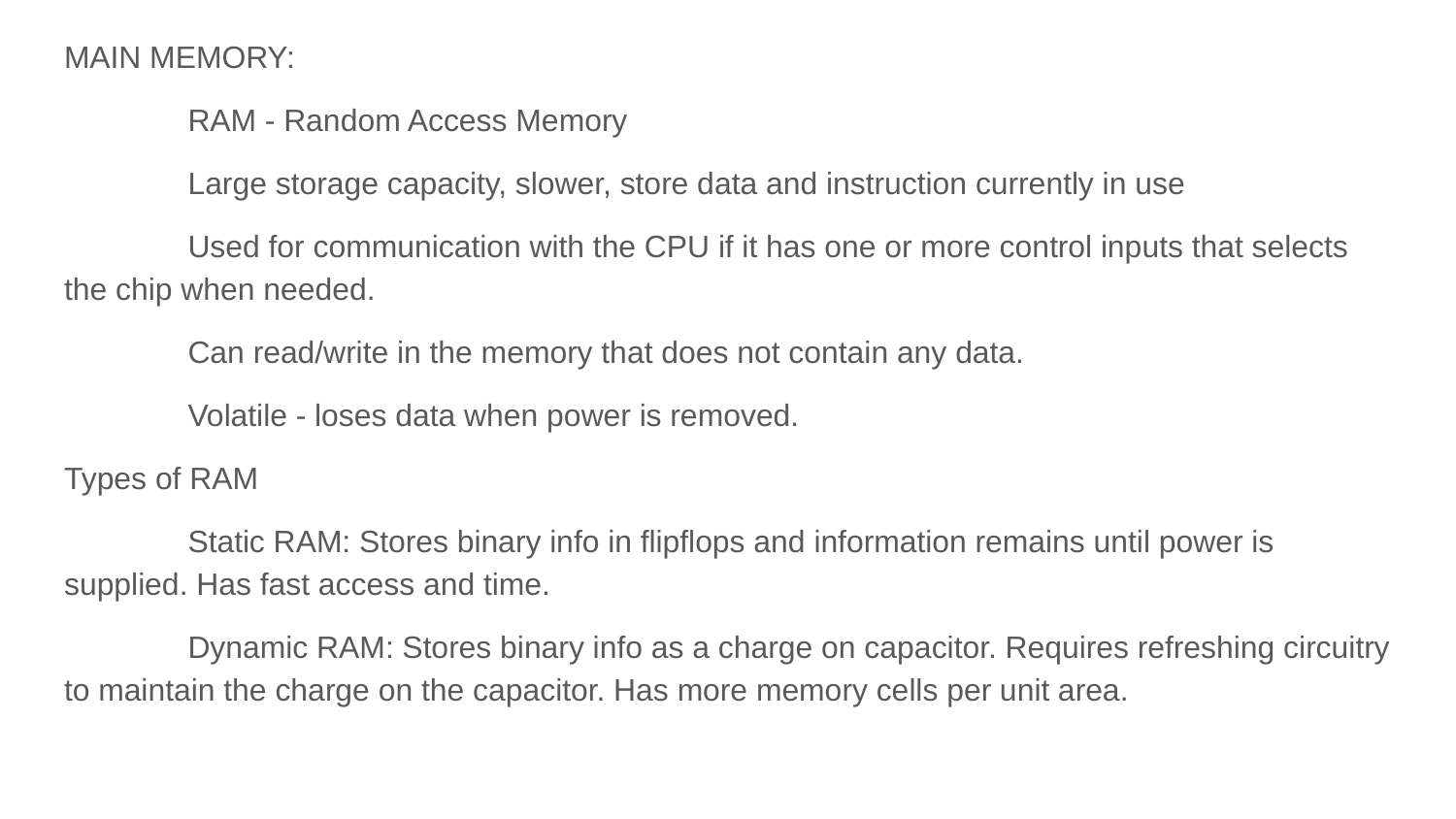

MAIN MEMORY:
	RAM - Random Access Memory
	Large storage capacity, slower, store data and instruction currently in use
	Used for communication with the CPU if it has one or more control inputs that selects the chip when needed.
	Can read/write in the memory that does not contain any data.
	Volatile - loses data when power is removed.
Types of RAM
	Static RAM: Stores binary info in flipflops and information remains until power is supplied. Has fast access and time.
	Dynamic RAM: Stores binary info as a charge on capacitor. Requires refreshing circuitry to maintain the charge on the capacitor. Has more memory cells per unit area.